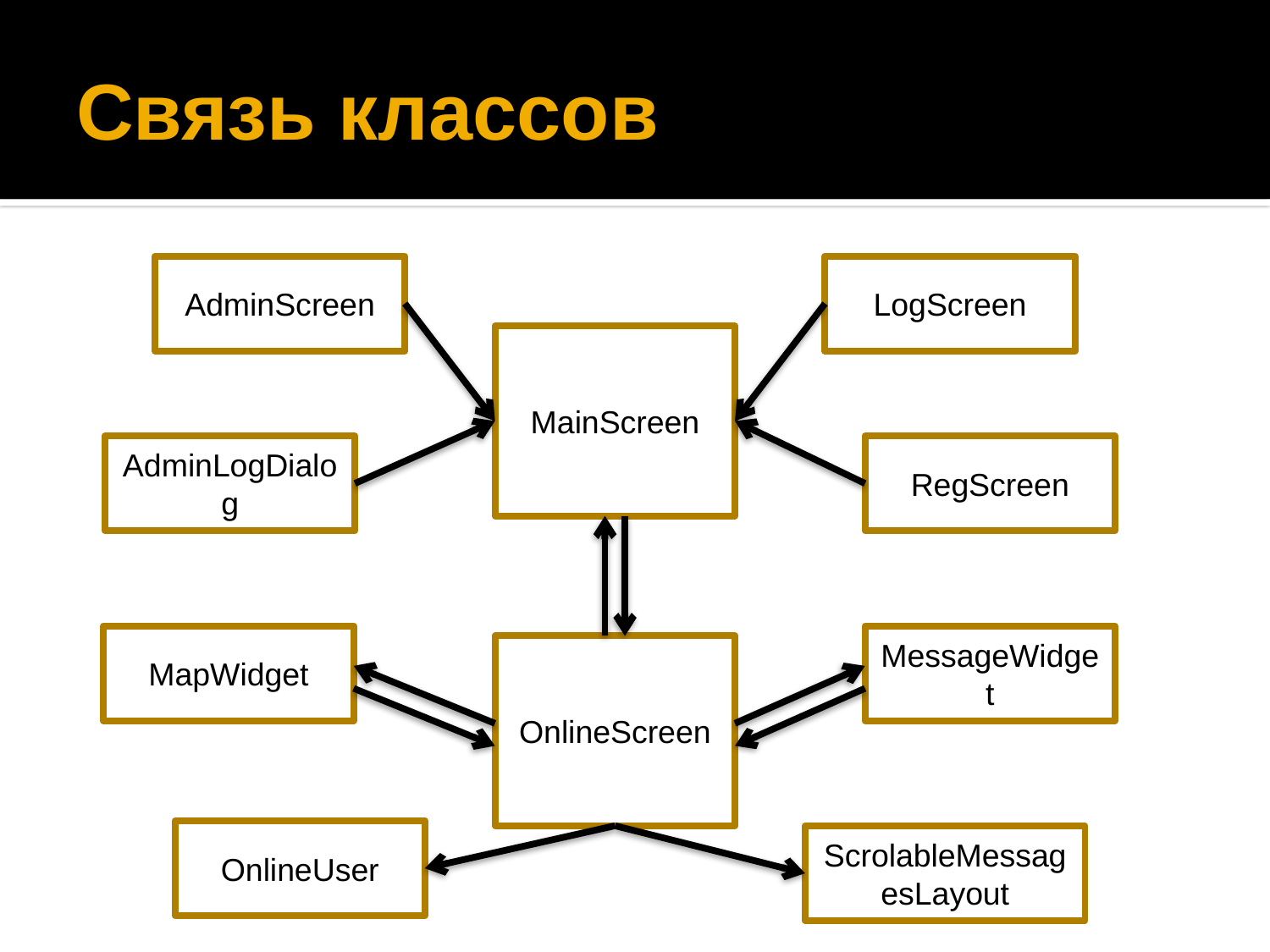

# Связь классов
AdminScreen
LogScreen
MainScreen
AdminLogDialog
RegScreen
MapWidget
MessageWidget
OnlineScreen
OnlineUser
ScrolableMessagesLayout